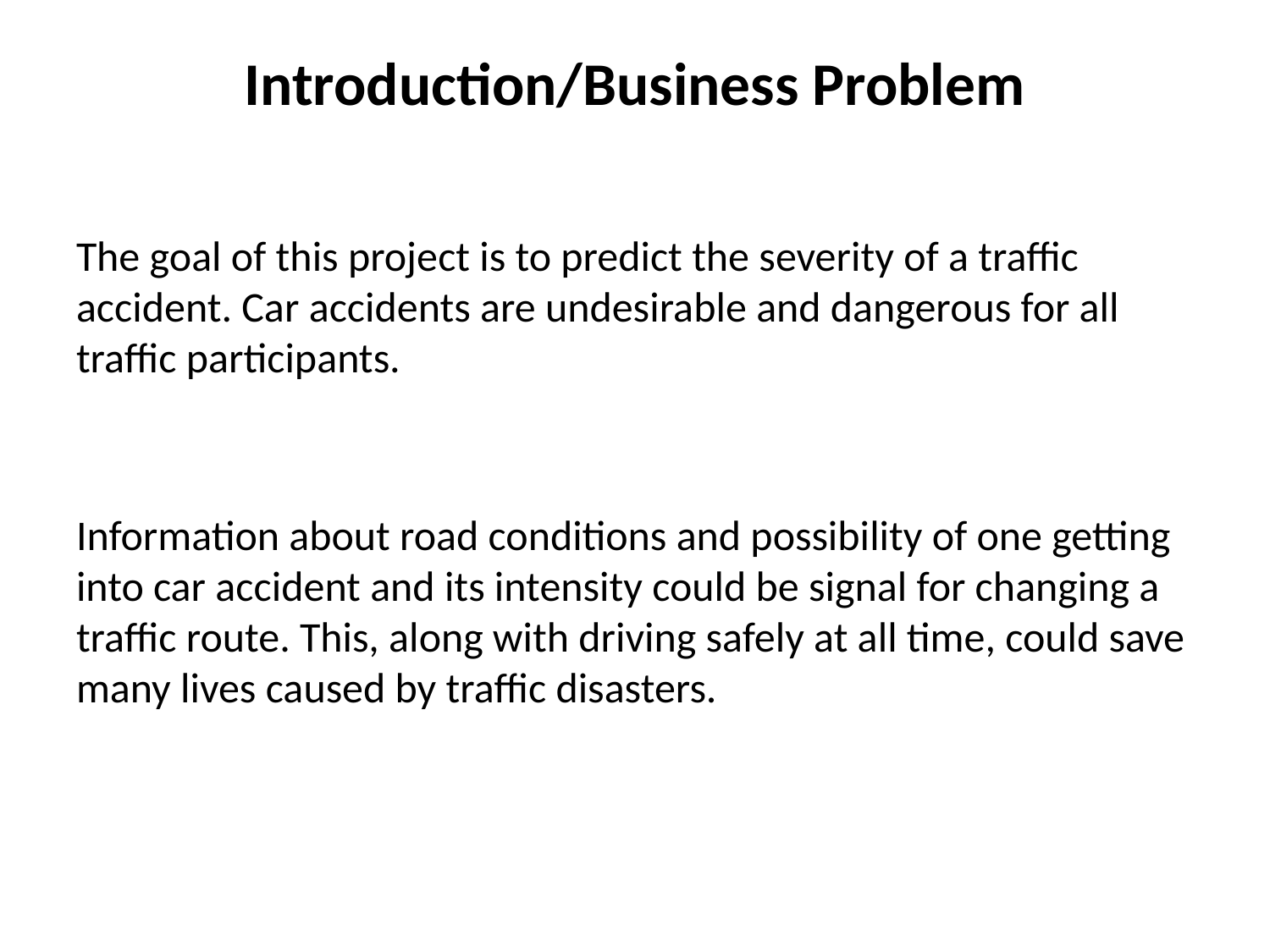

# Introduction/Business Problem
The goal of this project is to predict the severity of a traffic accident. Car accidents are undesirable and dangerous for all traffic participants.

Information about road conditions and possibility of one getting into car accident and its intensity could be signal for changing a traffic route. This, along with driving safely at all time, could save many lives caused by traffic disasters.